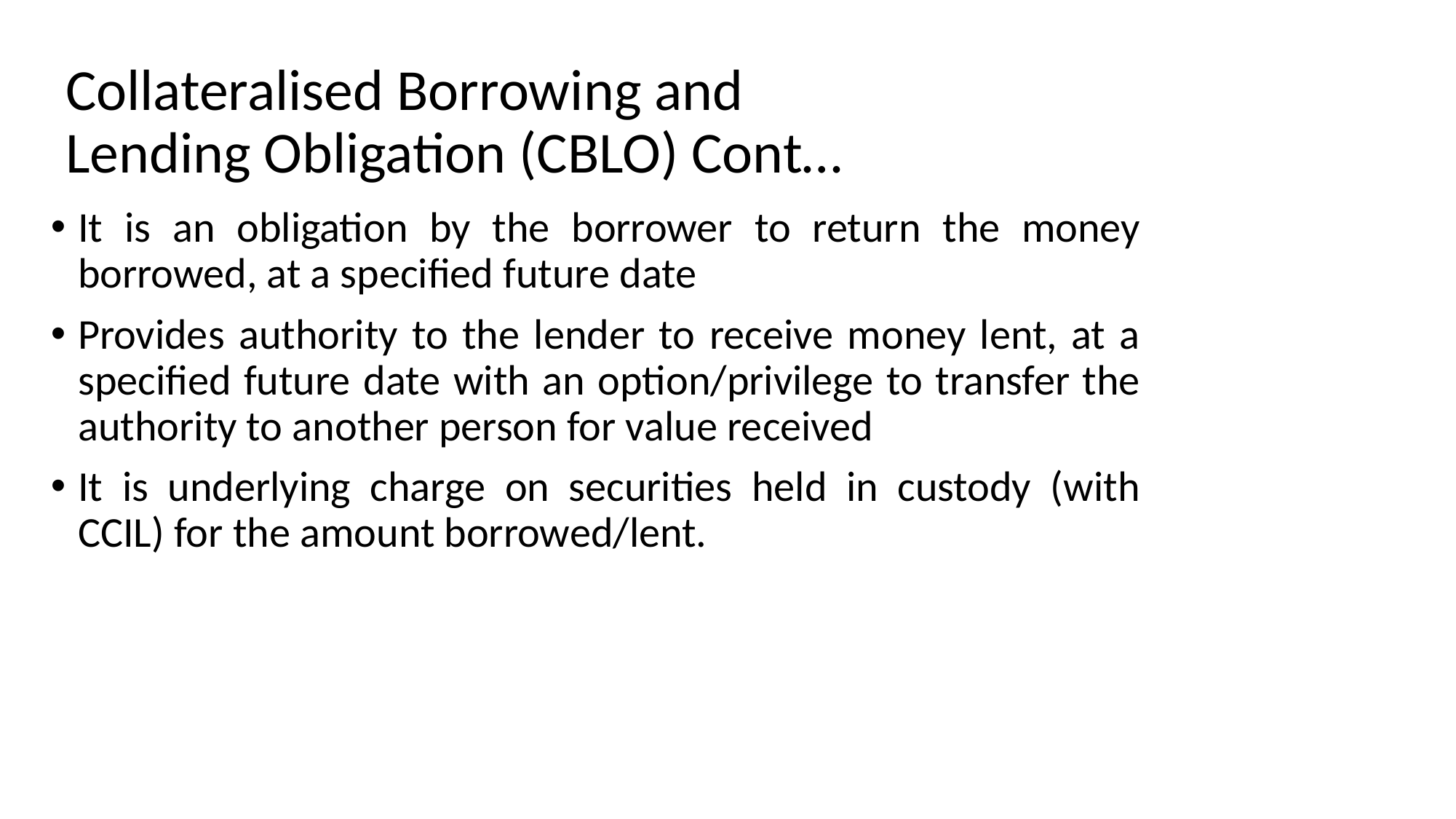

# Collateralised Borrowing and Lending Obligation (CBLO) Cont…
It is an obligation by the borrower to return the money borrowed, at a specified future date
Provides authority to the lender to receive money lent, at a specified future date with an option/privilege to transfer the authority to another person for value received
It is underlying charge on securities held in custody (with CCIL) for the amount borrowed/lent.